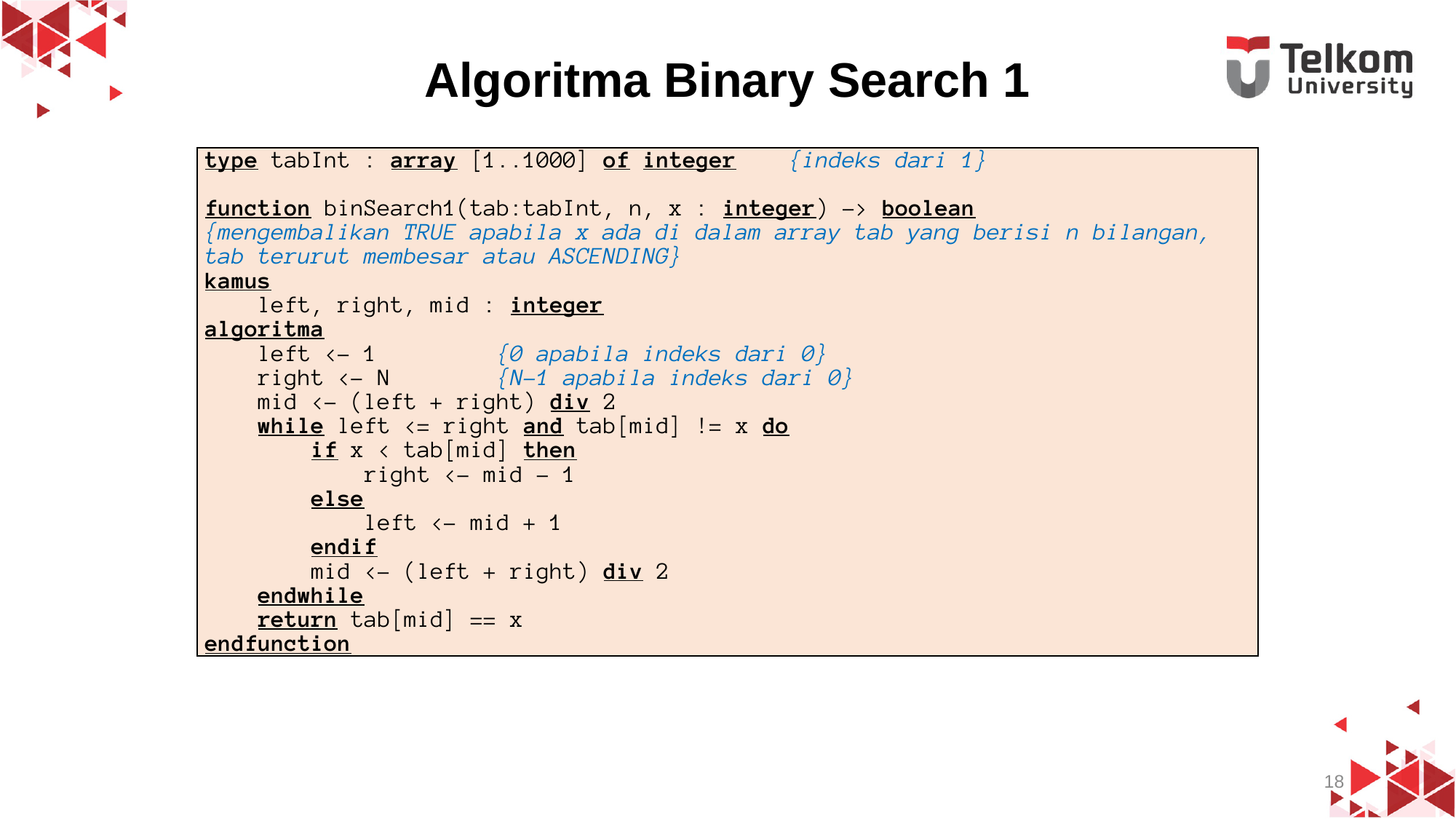

# Algoritma Binary Search 1
| type tabInt : array [1..1000] of integer {indeks dari 1} function binSearch1(tab:tabInt, n, x : integer) -> boolean {mengembalikan TRUE apabila x ada di dalam array tab yang berisi n bilangan, tab terurut membesar atau ASCENDING} kamus left, right, mid : integer algoritma left <- 1 {0 apabila indeks dari 0} right <- N {N-1 apabila indeks dari 0} mid <- (left + right) div 2 while left <= right and tab[mid] != x do if x < tab[mid] then right <- mid - 1 else left <- mid + 1 endif mid <- (left + right) div 2 endwhile return tab[mid] == x endfunction |
| --- |
18